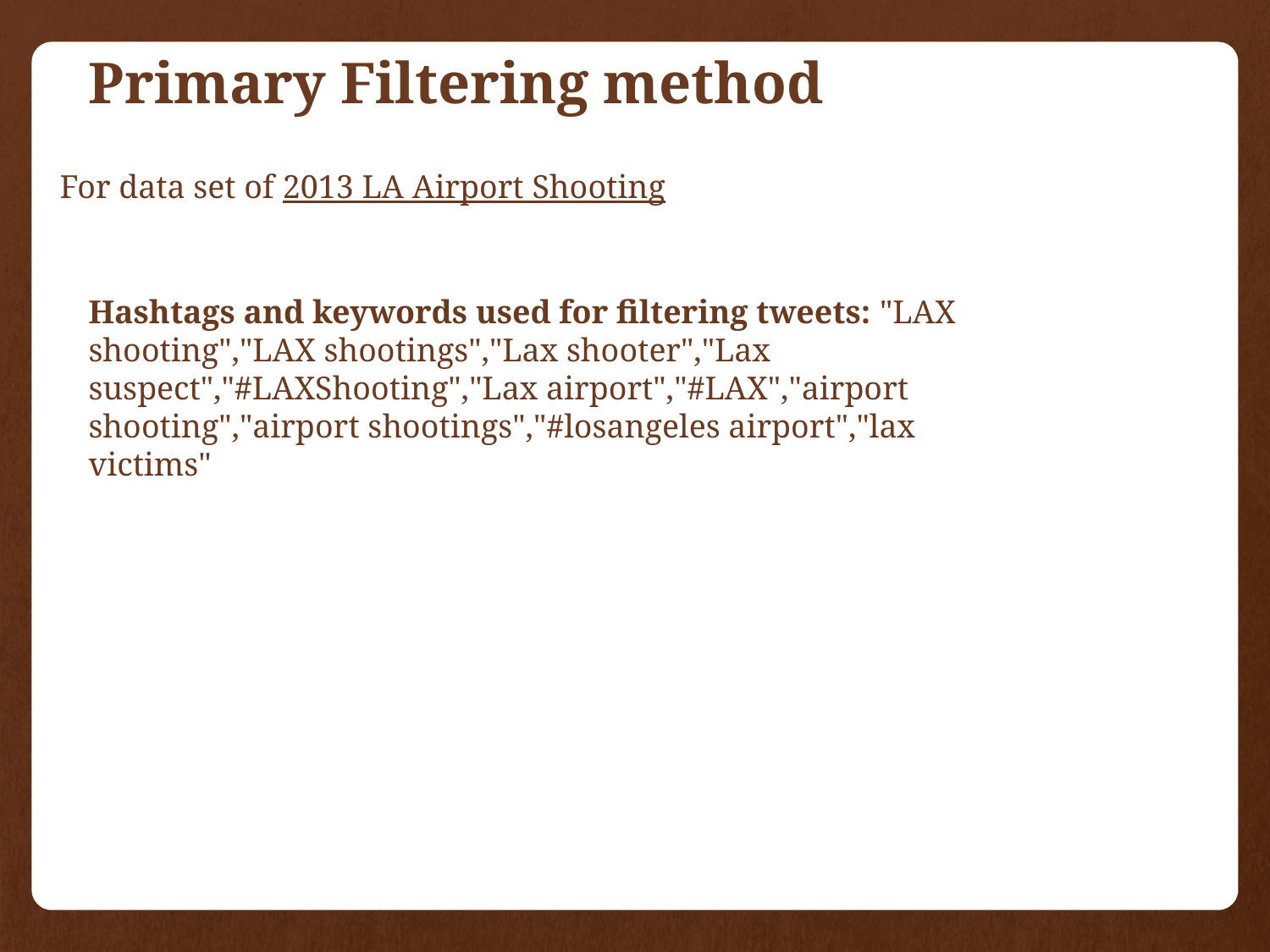

Primary Filtering method
For data set of 2013 LA Airport Shooting
Hashtags and keywords used for filtering tweets: "LAX shooting","LAX shootings","Lax shooter","Lax suspect","#LAXShooting","Lax airport","#LAX","airport shooting","airport shootings","#losangeles airport","lax victims"